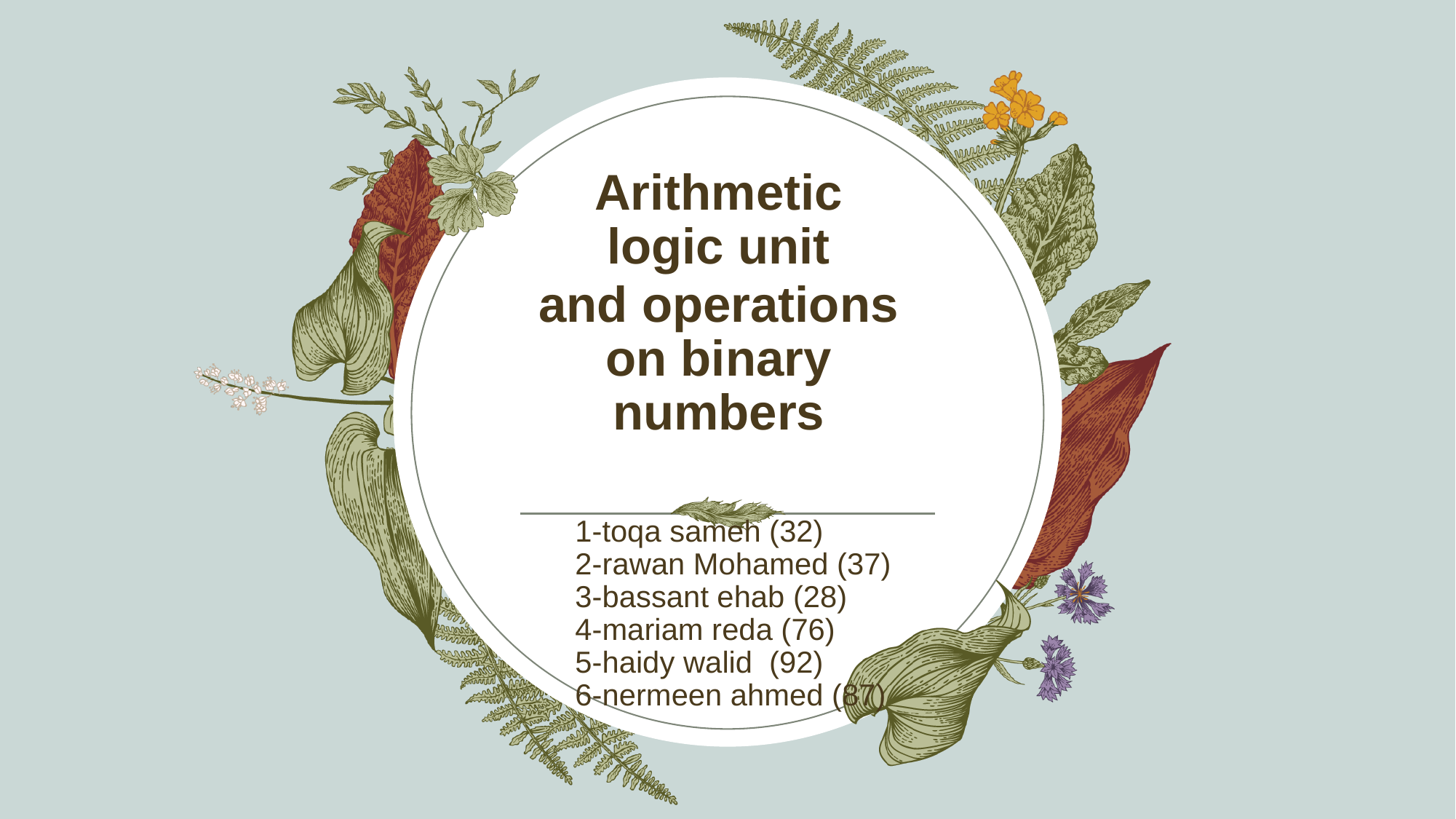

Arithmetic logic unit
and operations on binary numbers

# 1-toqa sameh (32) 2-rawan Mohamed (37) 3-bassant ehab (28) 4-mariam reda (76) 5-haidy walid  (92) 6-nermeen ahmed (87)